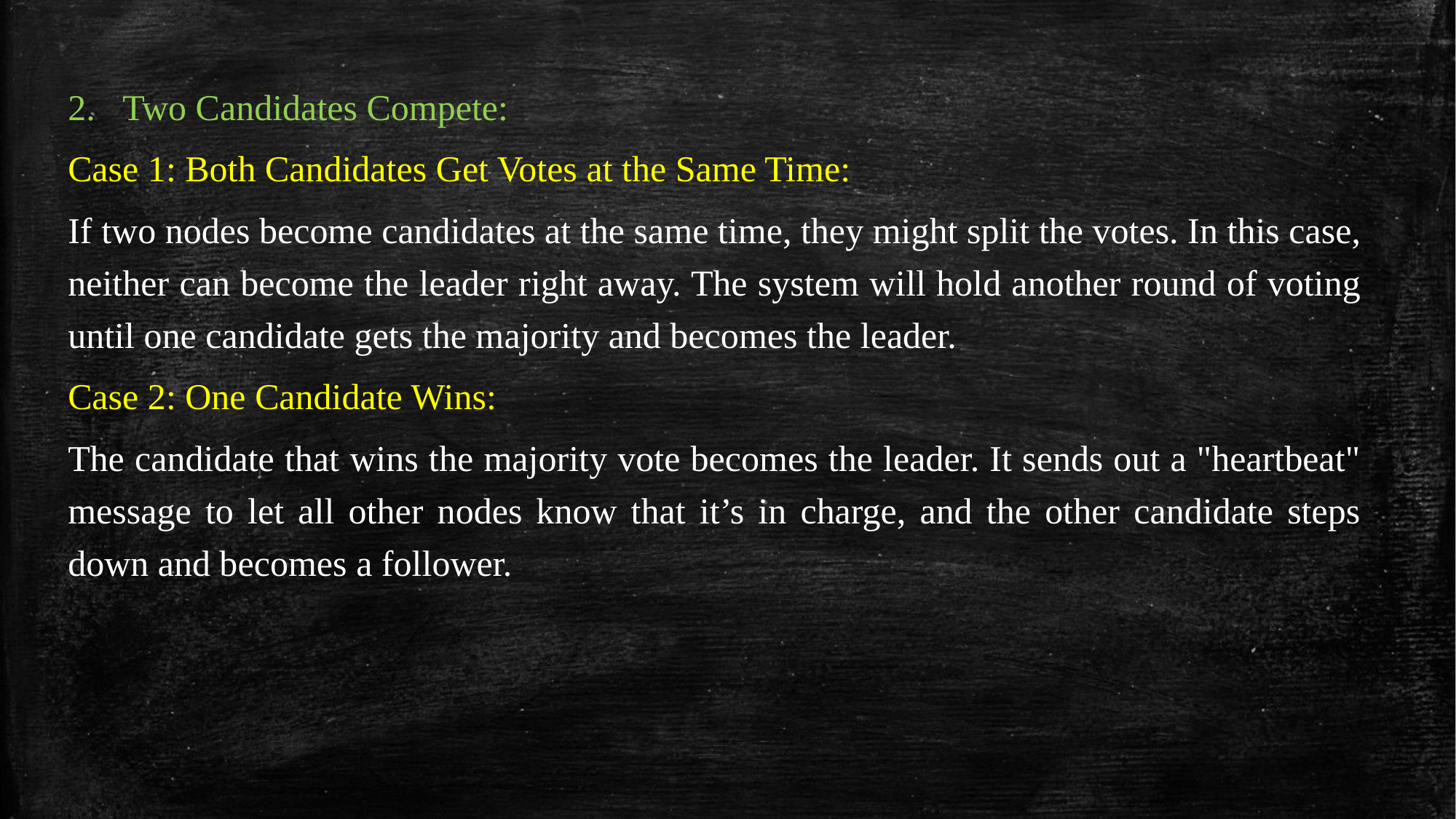

Two Candidates Compete:
Case 1: Both Candidates Get Votes at the Same Time:
If two nodes become candidates at the same time, they might split the votes. In this case, neither can become the leader right away. The system will hold another round of voting until one candidate gets the majority and becomes the leader.
Case 2: One Candidate Wins:
The candidate that wins the majority vote becomes the leader. It sends out a "heartbeat" message to let all other nodes know that it’s in charge, and the other candidate steps down and becomes a follower.